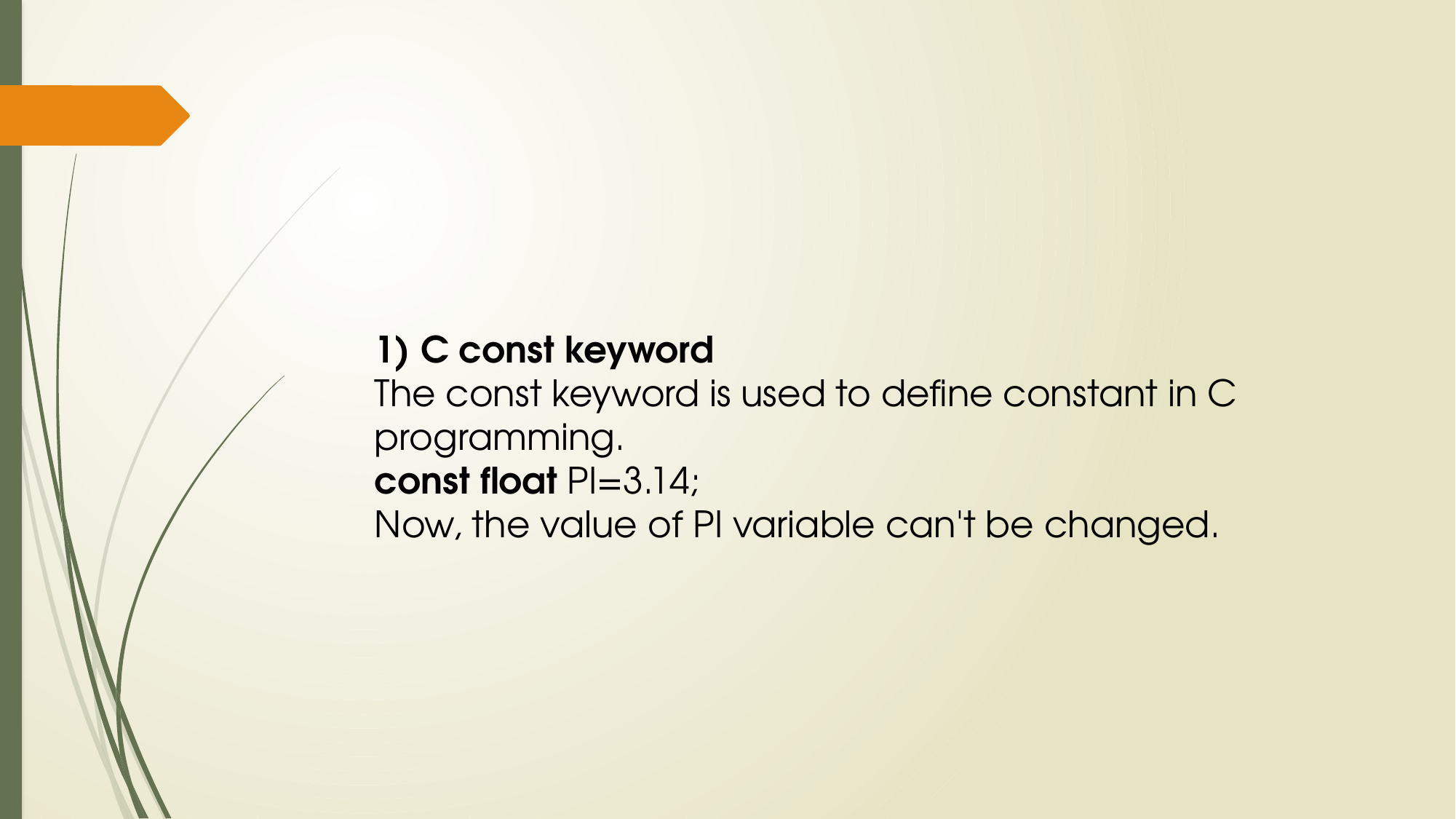

1) C const keyword
The const keyword is used to define constant in C programming.
const float PI=3.14;
Now, the value of PI variable can't be changed.